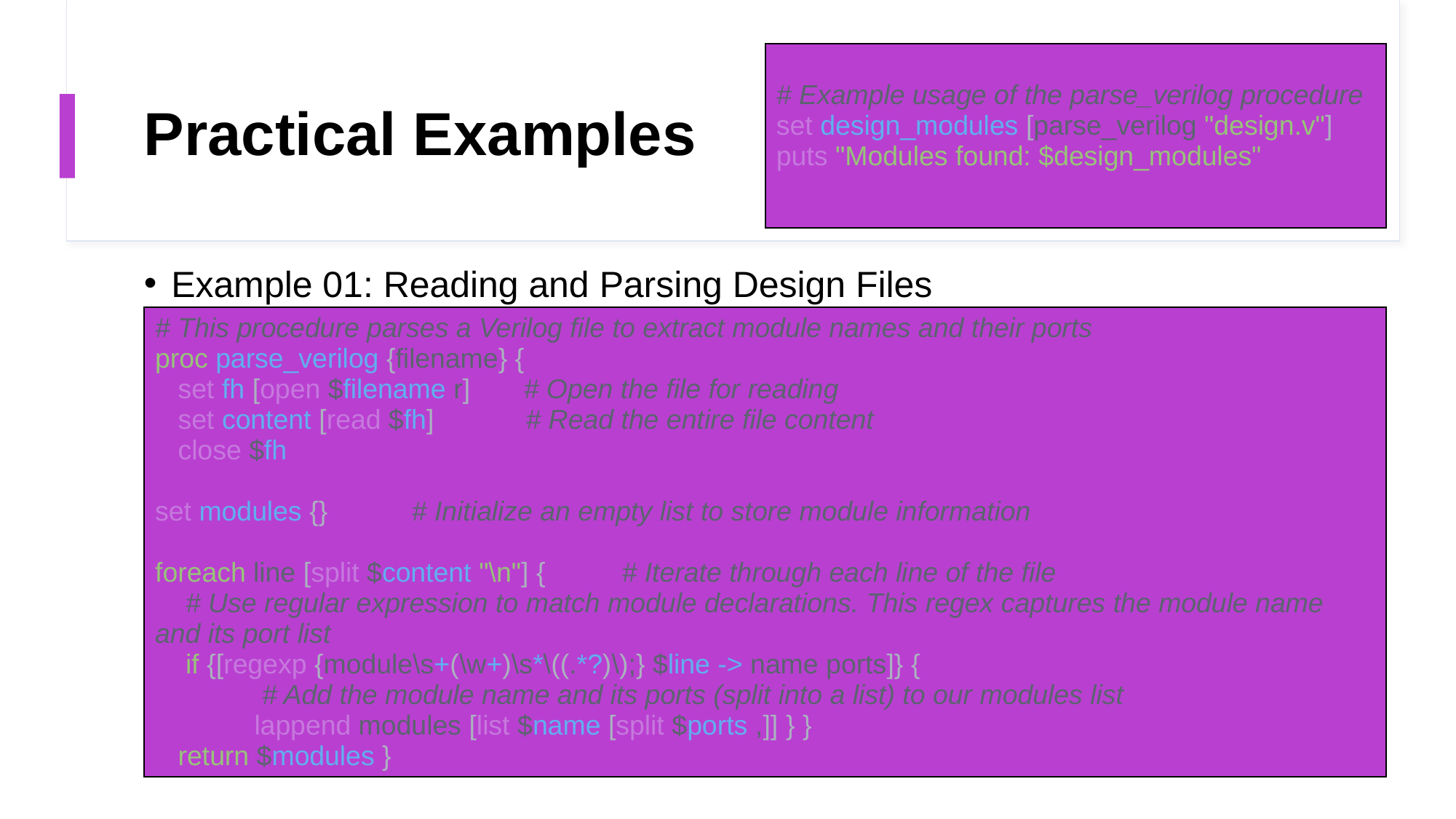

| # Example usage of the parse\_verilog procedure  set design\_modules [parse\_verilog "design.v"]  puts "Modules found: $design\_modules" |
| --- |
# Practical Examples
Example 01: Reading and Parsing Design Files
| # This procedure parses a Verilog file to extract module names and their ports  proc parse\_verilog {filename} {      set fh [open $filename r]       # Open the file for reading     set content [read $fh]            # Read the entire file content    close $fh  set modules {}           # Initialize an empty list to store module information  foreach line [split $content "\n"] {          # Iterate through each line of the file       # Use regular expression to match module declarations. This regex captures the module name and its port list      if {[regexp {module\s+(\w+)\s\*\((.\*?)\);} $line -> name ports]} {                # Add the module name and its ports (split into a list) to our modules list               lappend modules [list $name [split $ports ,]] } }     return $modules } |
| --- |